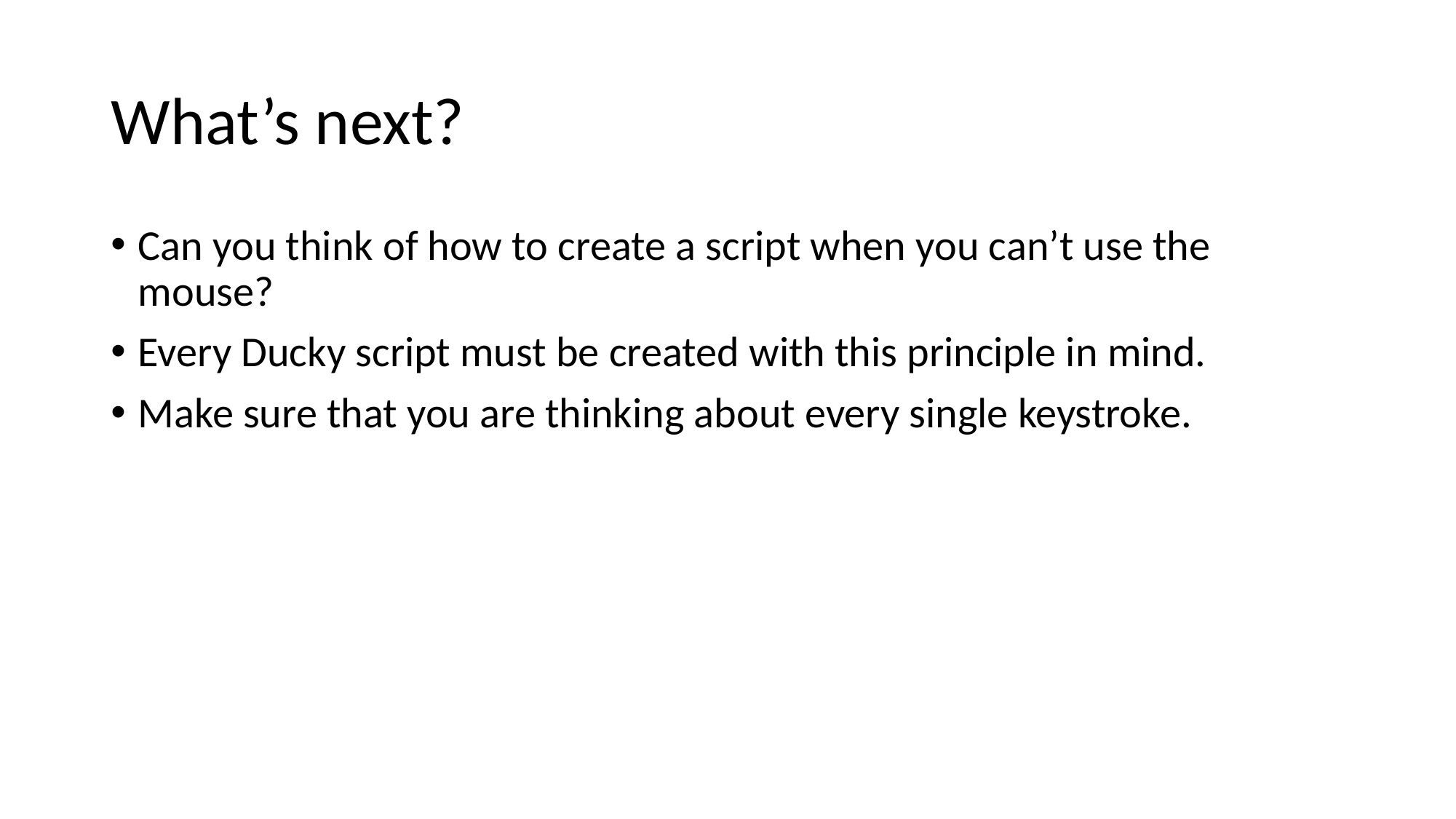

# What’s next?
Can you think of how to create a script when you can’t use the mouse?
Every Ducky script must be created with this principle in mind.
Make sure that you are thinking about every single keystroke.